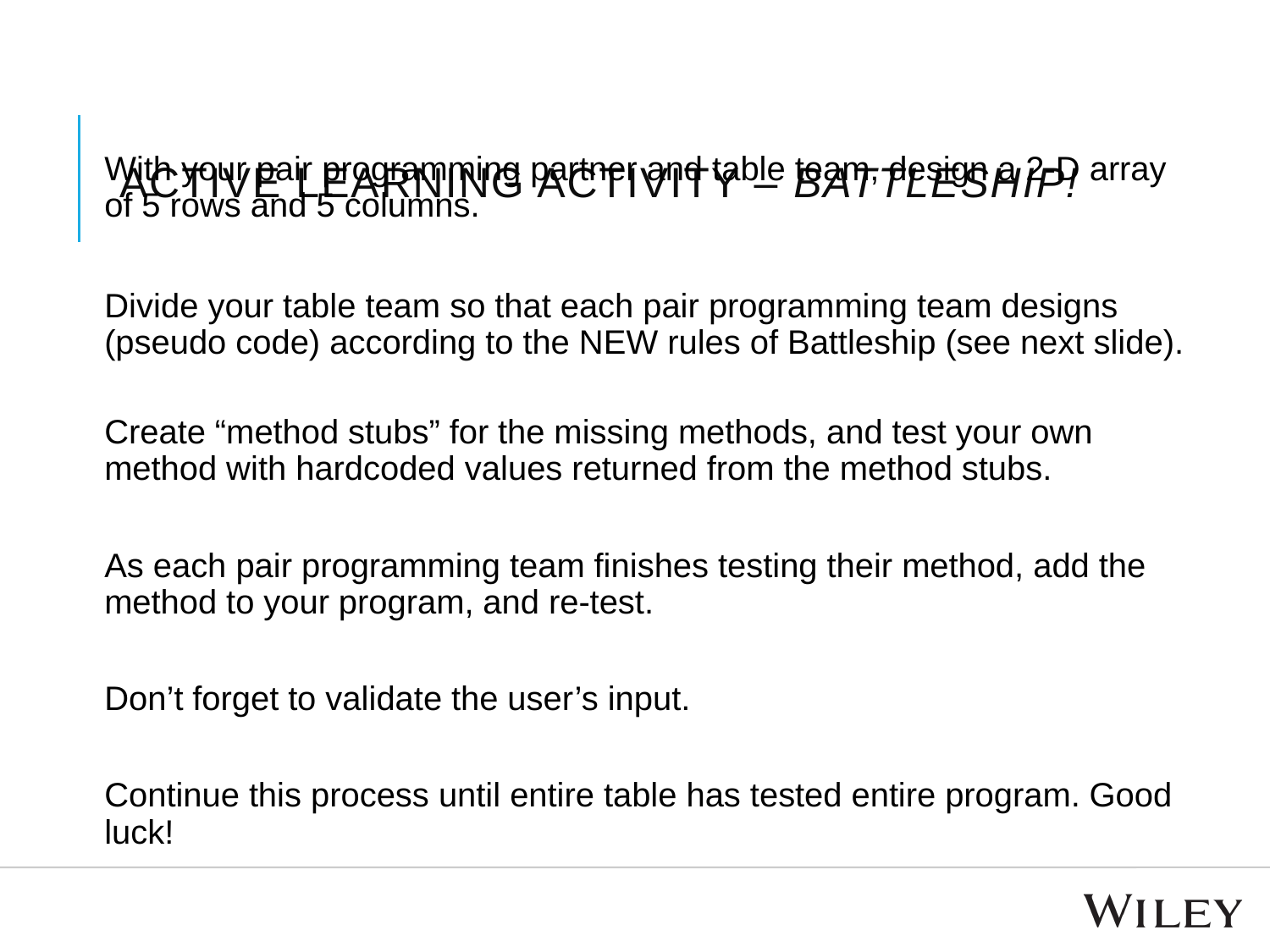

# Active Learning Activity – Battleship!
With your pair programming partner and table team, design a 2-D array of 5 rows and 5 columns.
Divide your table team so that each pair programming team designs (pseudo code) according to the NEW rules of Battleship (see next slide).
Create “method stubs” for the missing methods, and test your own method with hardcoded values returned from the method stubs.
As each pair programming team finishes testing their method, add the method to your program, and re-test.
Don’t forget to validate the user’s input.
Continue this process until entire table has tested entire program. Good luck!